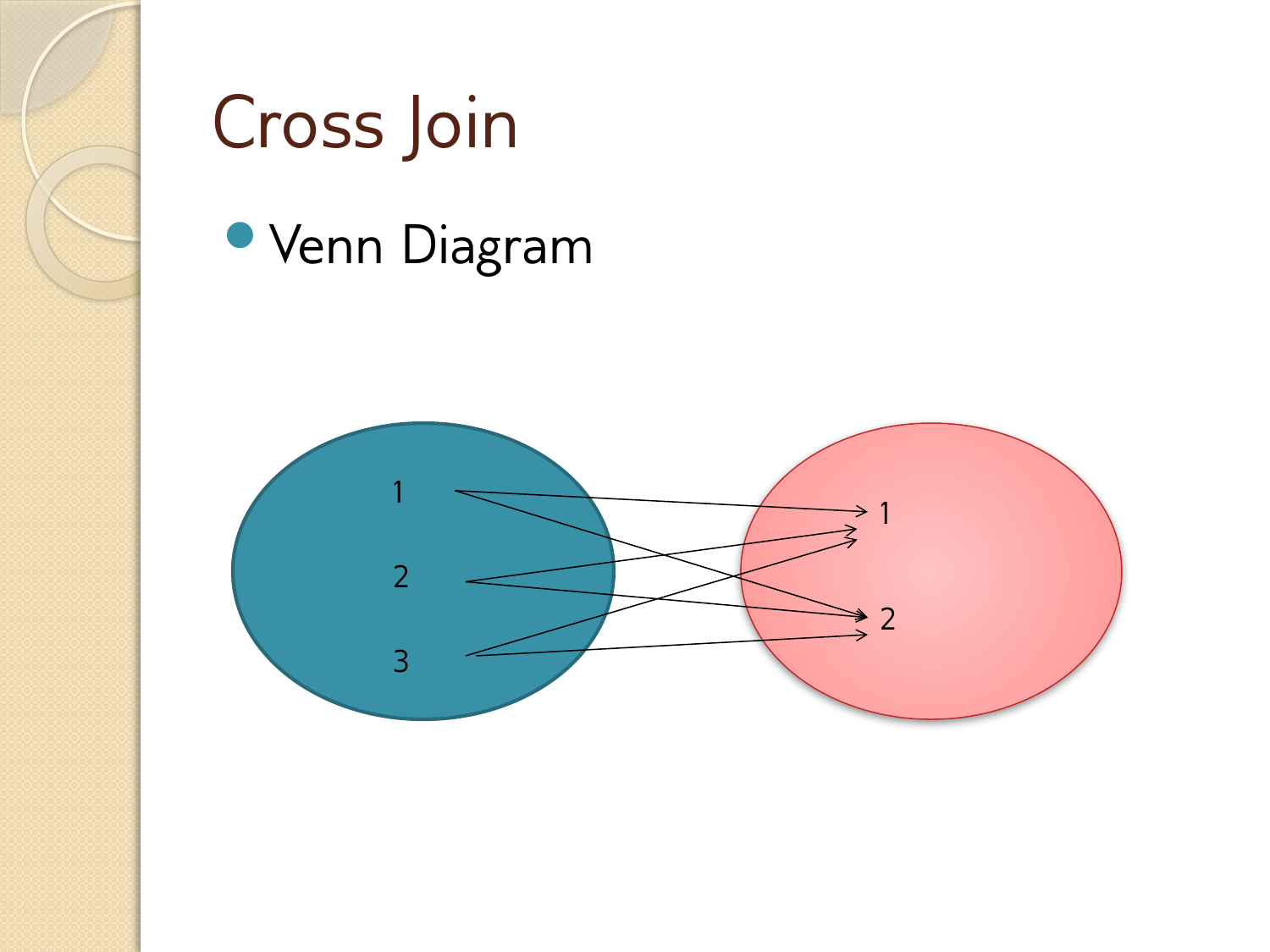

# Cross Join
Venn Diagram

1
1
2
2
3